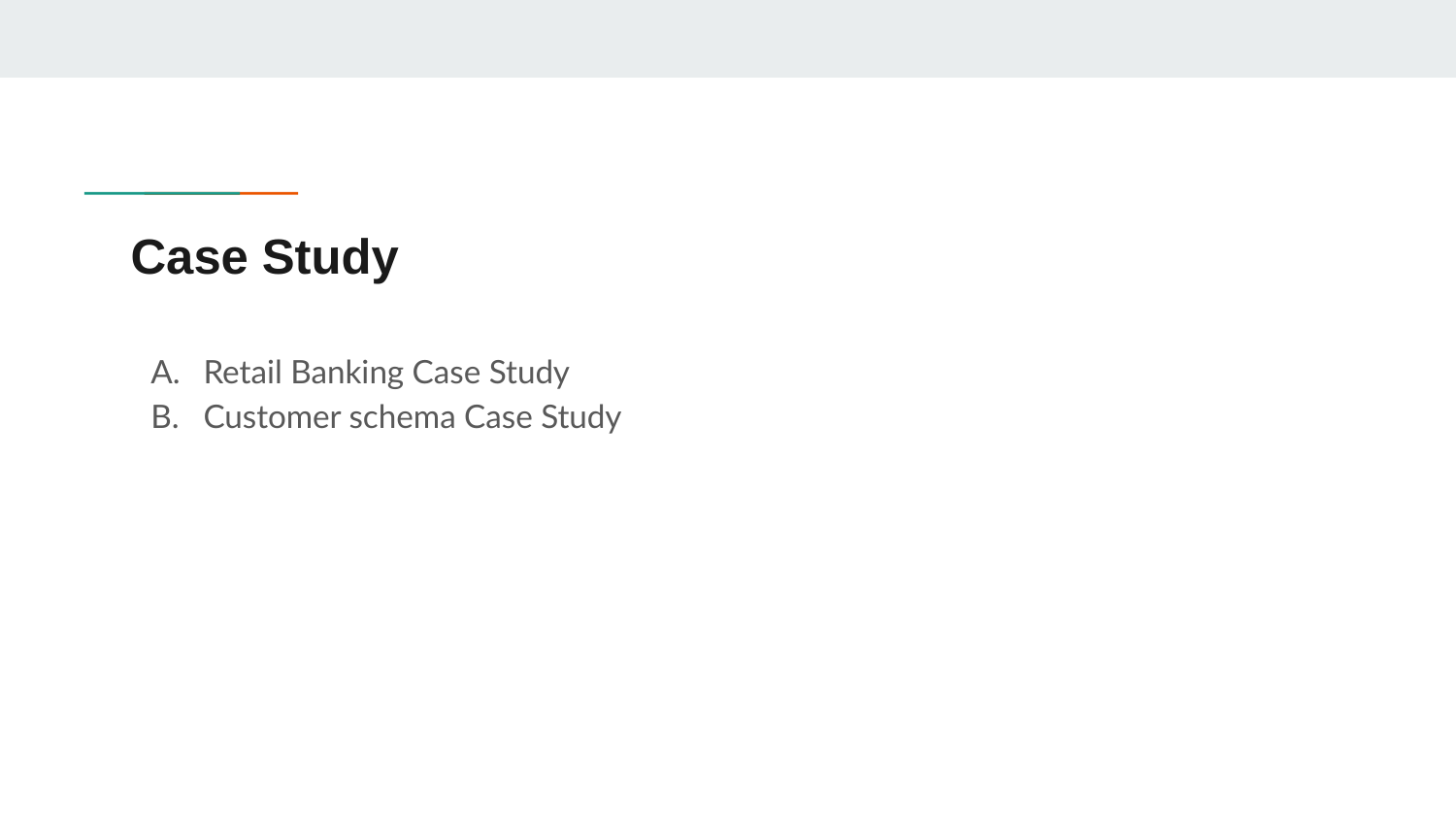

# Case Study
Retail Banking Case Study
Customer schema Case Study